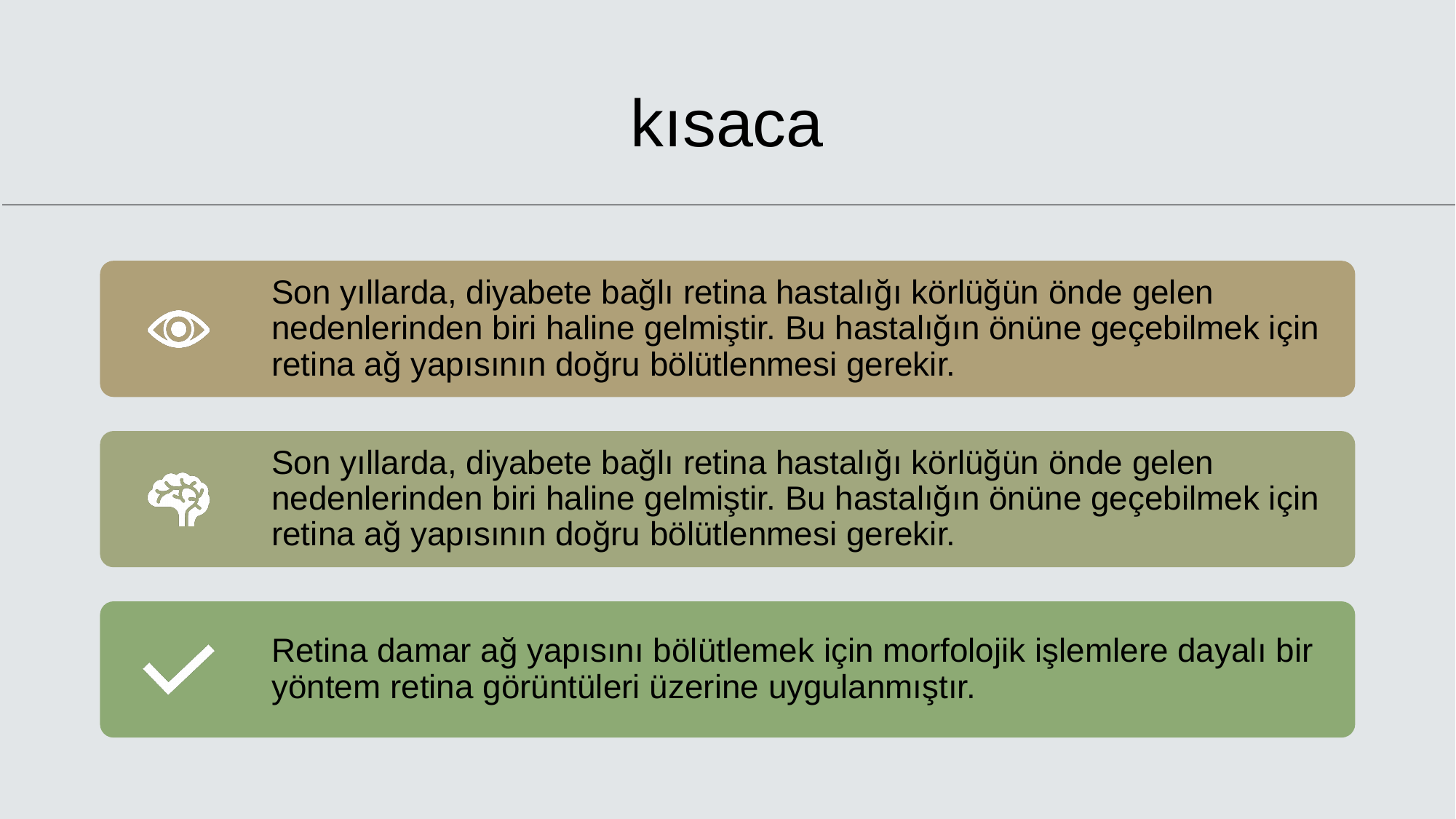

# kısaca
Son yıllarda, diyabete bağlı retina hastalığı körlüğün önde gelen nedenlerinden biri haline gelmiştir. Bu hastalığın önüne geçebilmek için retina ağ yapısının doğru bölütlenmesi gerekir.
Son yıllarda, diyabete bağlı retina hastalığı körlüğün önde gelen nedenlerinden biri haline gelmiştir. Bu hastalığın önüne geçebilmek için retina ağ yapısının doğru bölütlenmesi gerekir.
Retina damar ağ yapısını bölütlemek için morfolojik işlemlere dayalı bir yöntem retina görüntüleri üzerine uygulanmıştır.